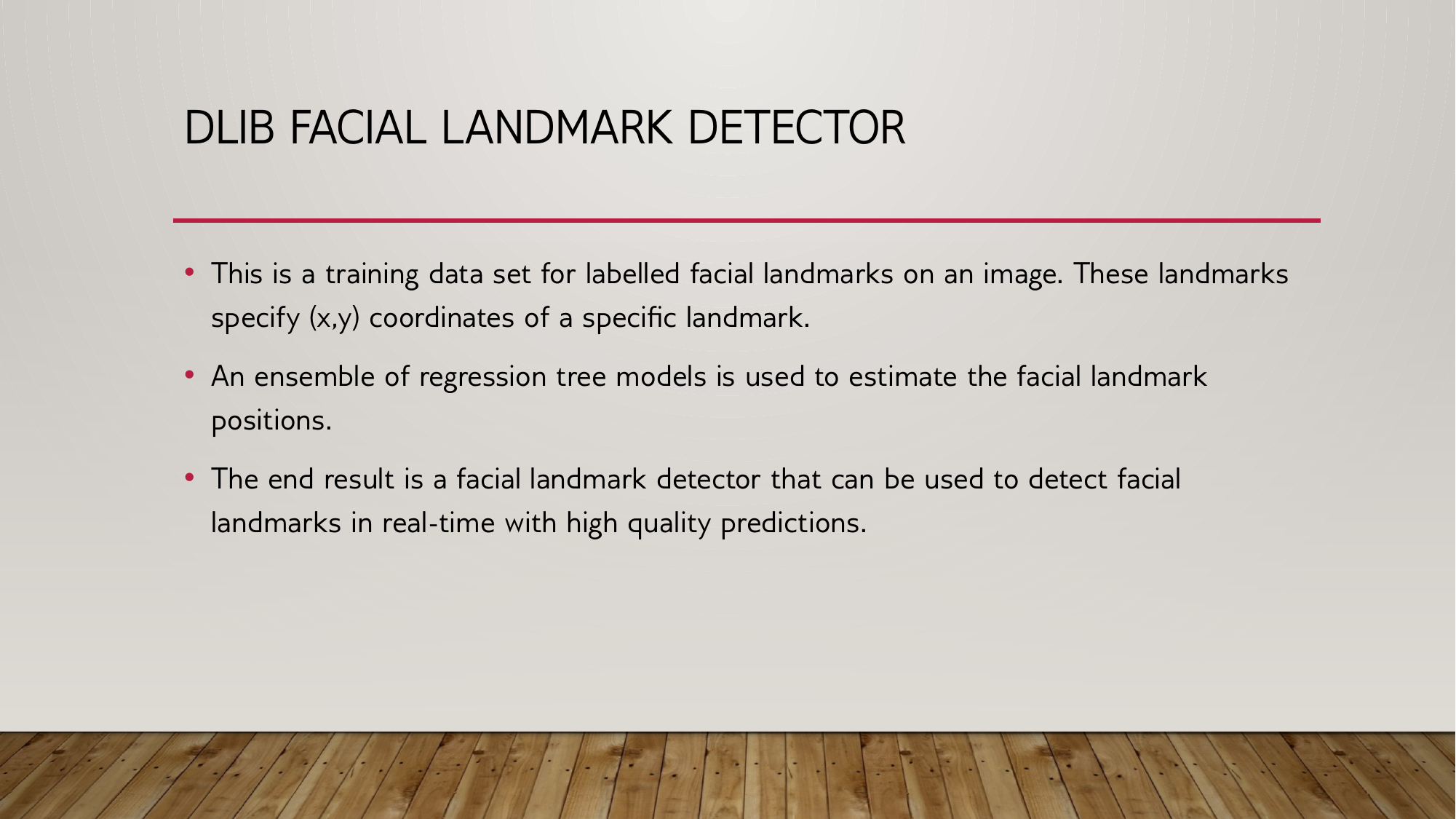

# Dlib facial landmark detector
This is a training data set for labelled facial landmarks on an image. These landmarks specify (x,y) coordinates of a specific landmark.
An ensemble of regression tree models is used to estimate the facial landmark positions.
The end result is a facial landmark detector that can be used to detect facial landmarks in real-time with high quality predictions.